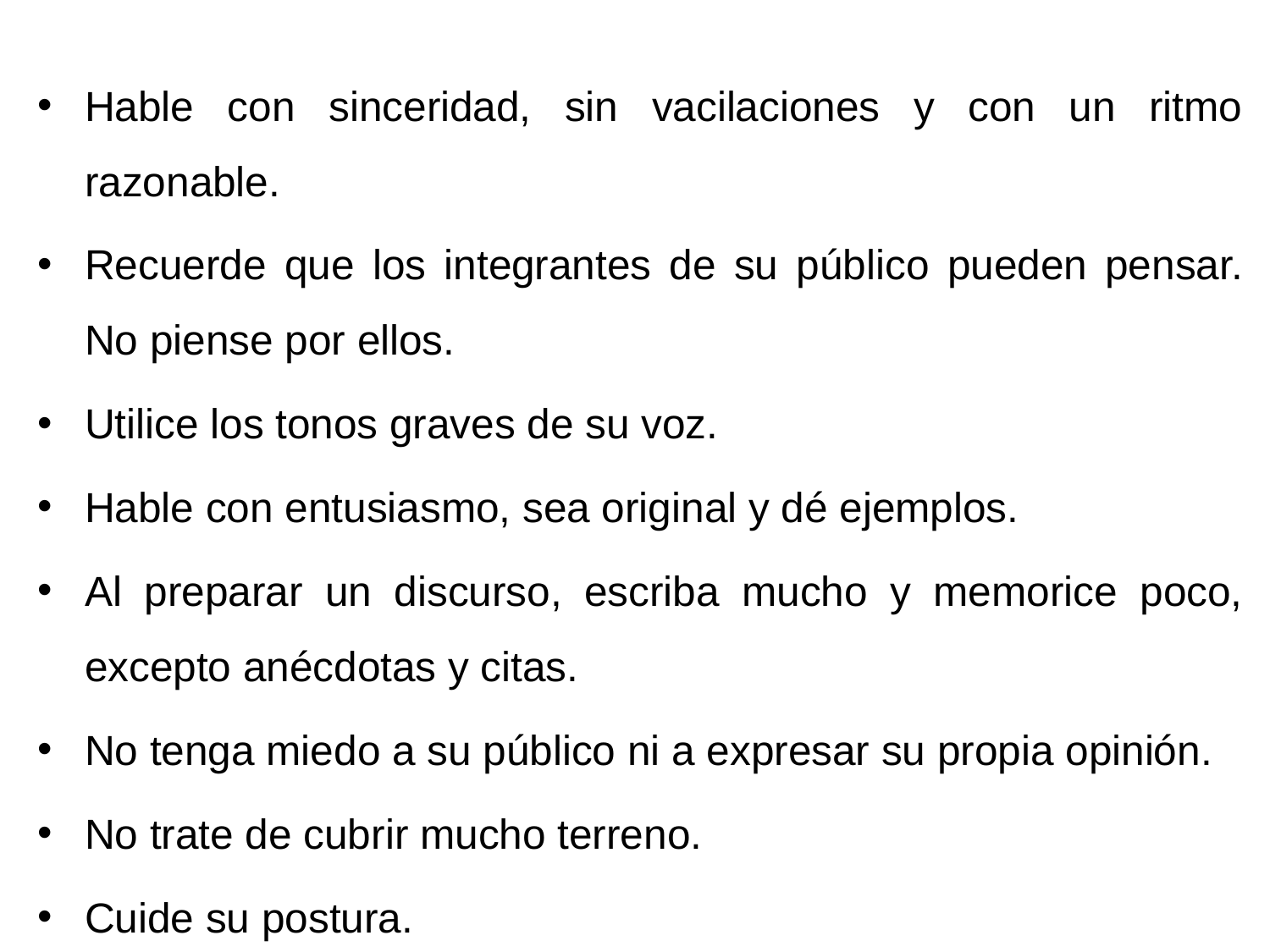

Hable con sinceridad, sin vacilaciones y con un ritmo razonable.
Recuerde que los integrantes de su público pueden pensar. No piense por ellos.
Utilice los tonos graves de su voz.
Hable con entusiasmo, sea original y dé ejemplos.
Al preparar un discurso, escriba mucho y memorice poco, excepto anécdotas y citas.
No tenga miedo a su público ni a expresar su propia opinión.
No trate de cubrir mucho terreno.
Cuide su postura.